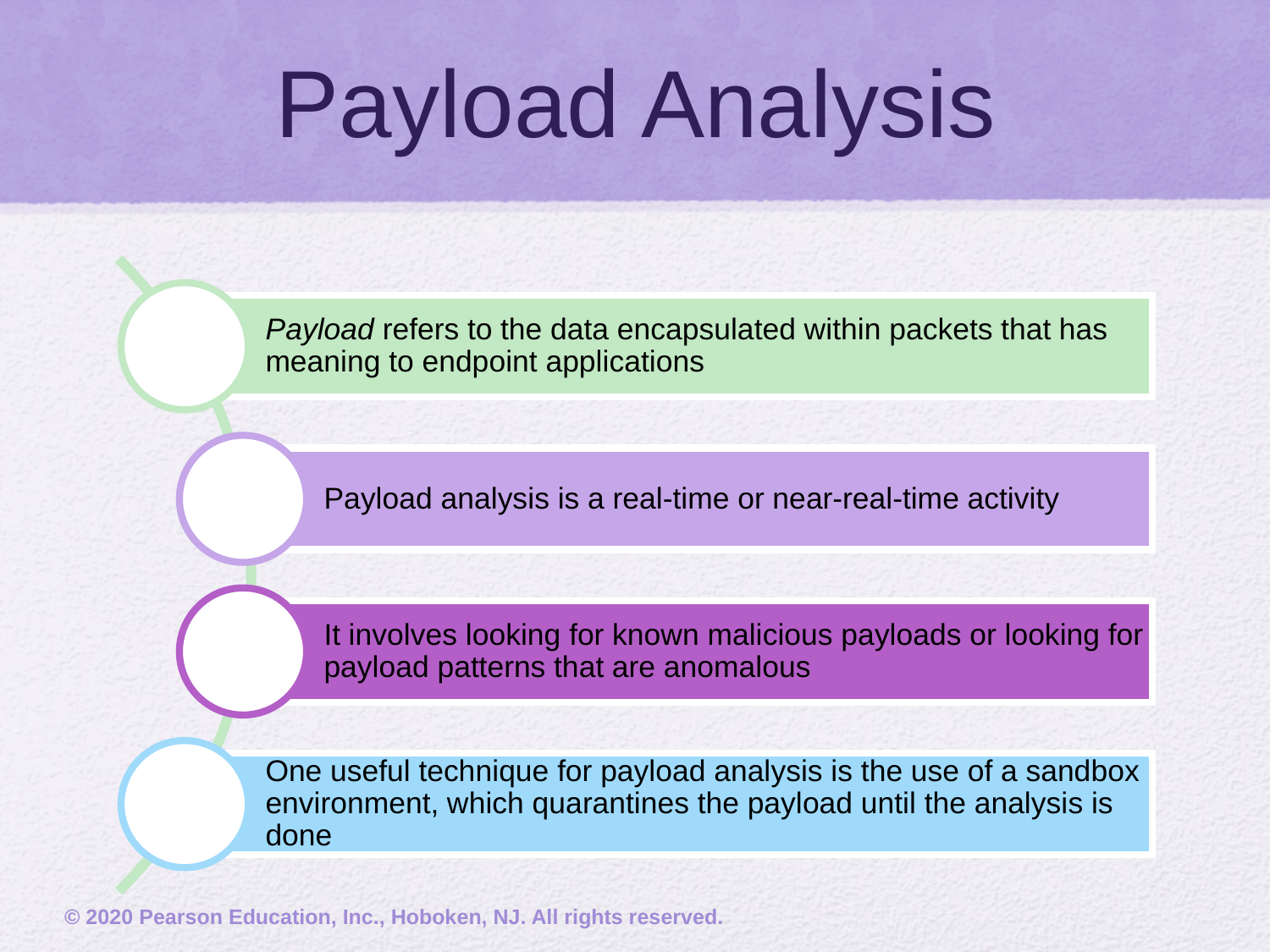

# Payload Analysis
Payload refers to the data encapsulated within packets that has meaning to endpoint applications
Payload analysis is a real-time or near-real-time activity
It involves looking for known malicious payloads or looking for payload patterns that are anomalous
One useful technique for payload analysis is the use of a sandbox environment, which quarantines the payload until the analysis is done
© 2020 Pearson Education, Inc., Hoboken, NJ. All rights reserved.